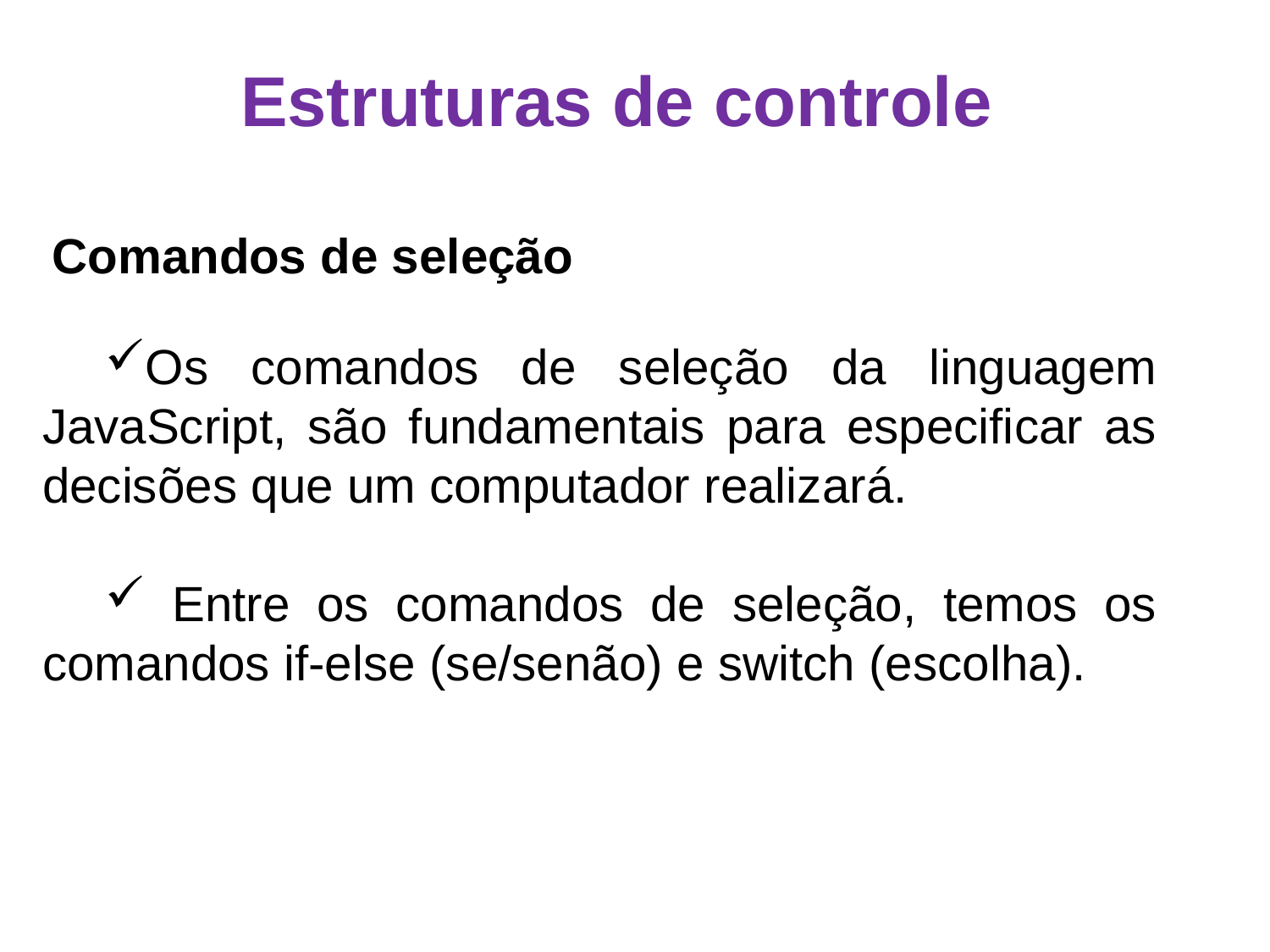

Estruturas de controle
Comandos de seleção
Os comandos de seleção da linguagem JavaScript, são fundamentais para especificar as decisões que um computador realizará.

 Entre os comandos de seleção, temos os comandos if-else (se/senão) e switch (escolha).